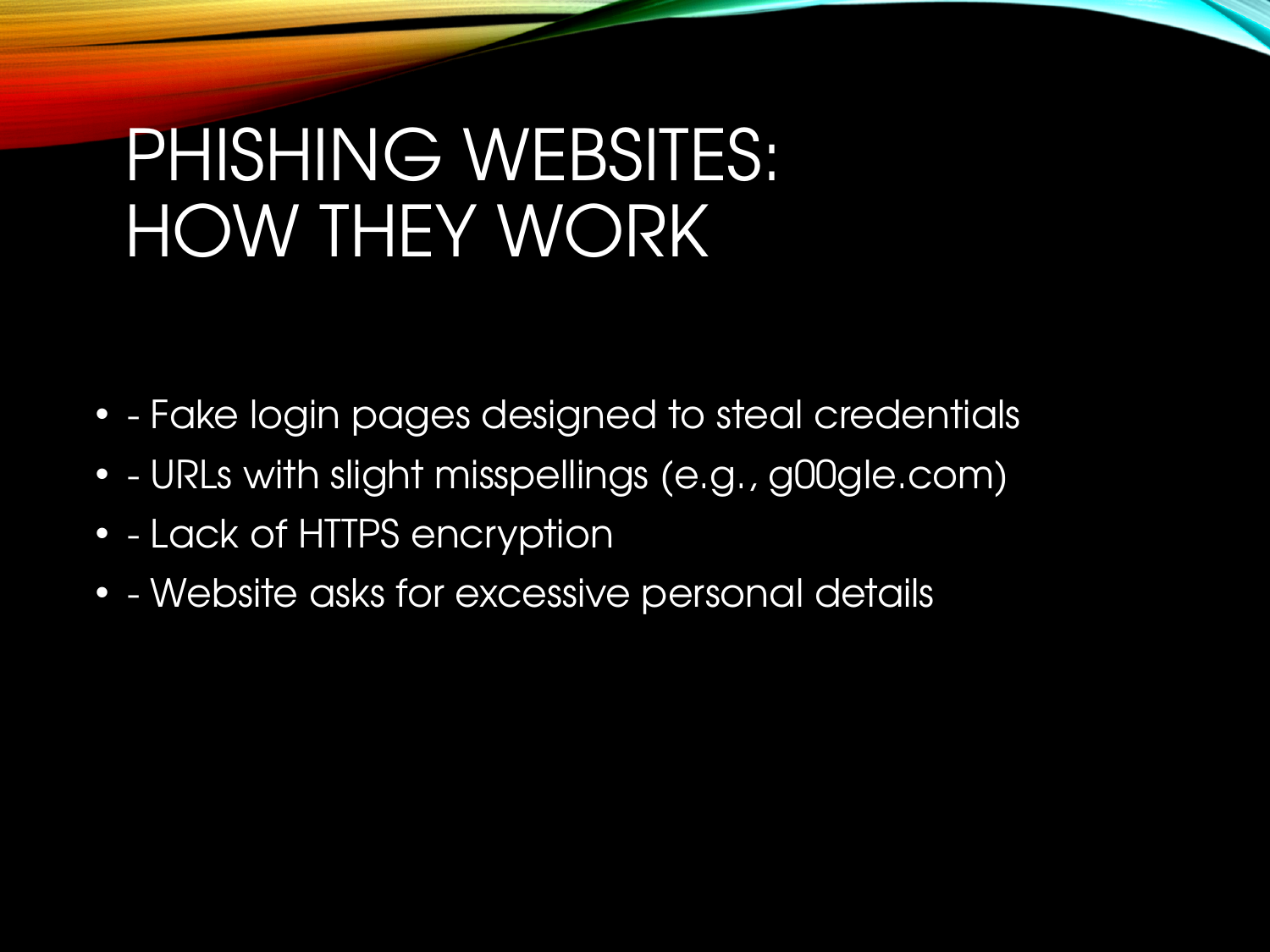

# Phishing Websites: How They Work

- Fake login pages designed to steal credentials
- URLs with slight misspellings (e.g., g00gle.com)
- Lack of HTTPS encryption
- Website asks for excessive personal details